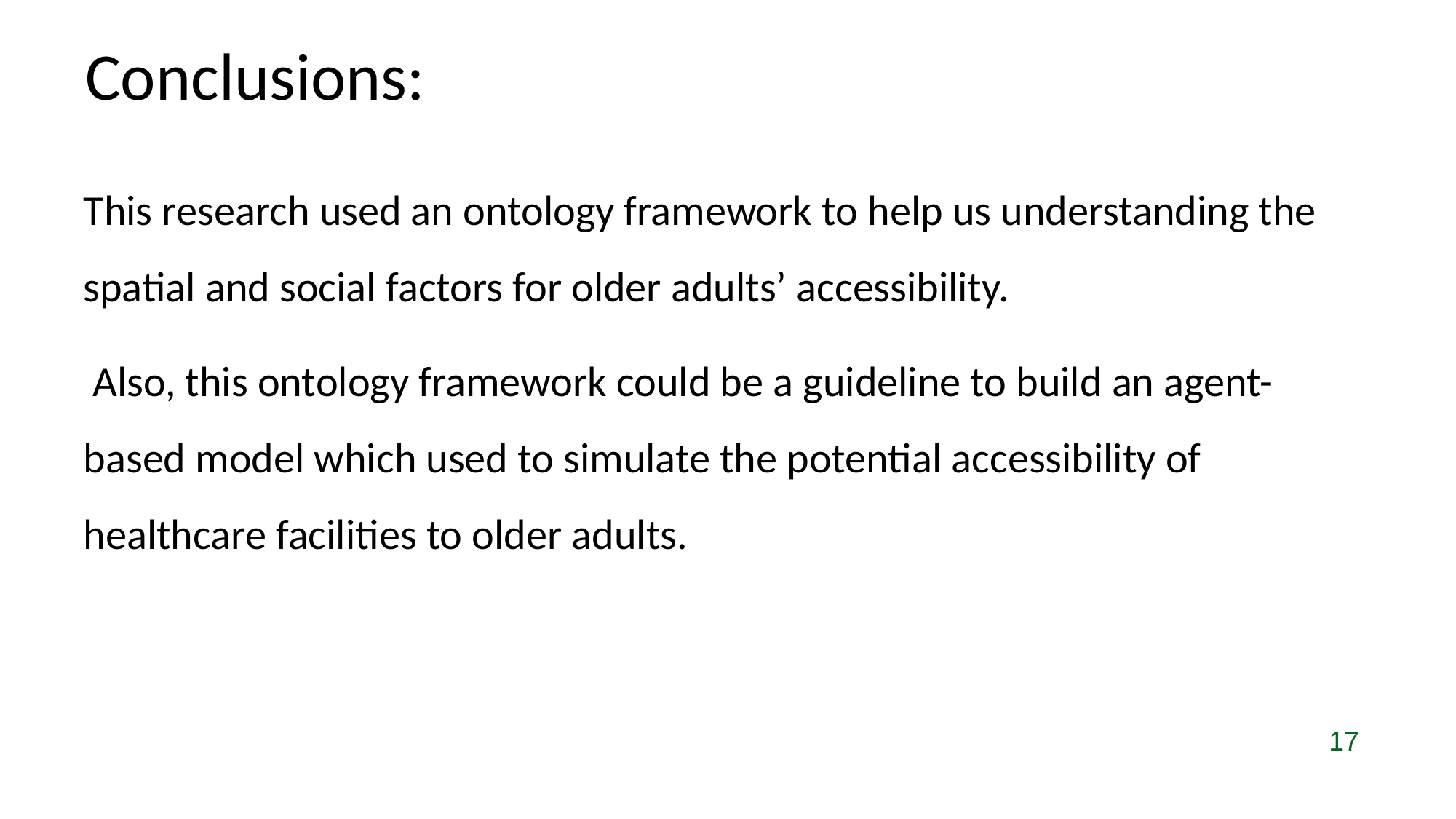

Conclusions:
This research used an ontology framework to help us understanding the spatial and social factors for older adults’ accessibility.
 Also, this ontology framework could be a guideline to build an agent-based model which used to simulate the potential accessibility of healthcare facilities to older adults.
17